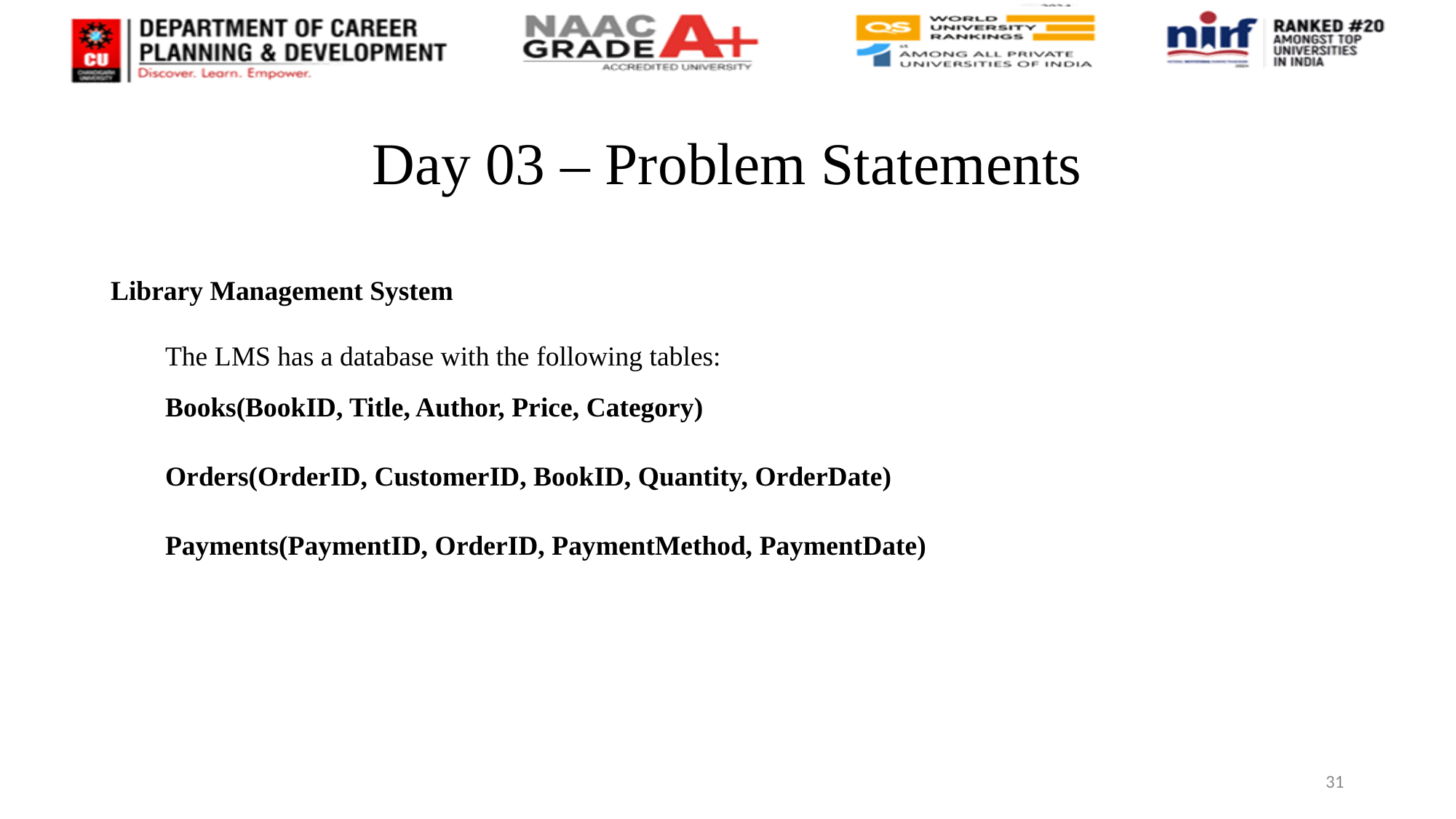

# Day 03 – Problem Statements
Library Management System

The LMS has a database with the following tables:
Books(BookID, Title, Author, Price, Category)
Orders(OrderID, CustomerID, BookID, Quantity, OrderDate)
Payments(PaymentID, OrderID, PaymentMethod, PaymentDate)

31